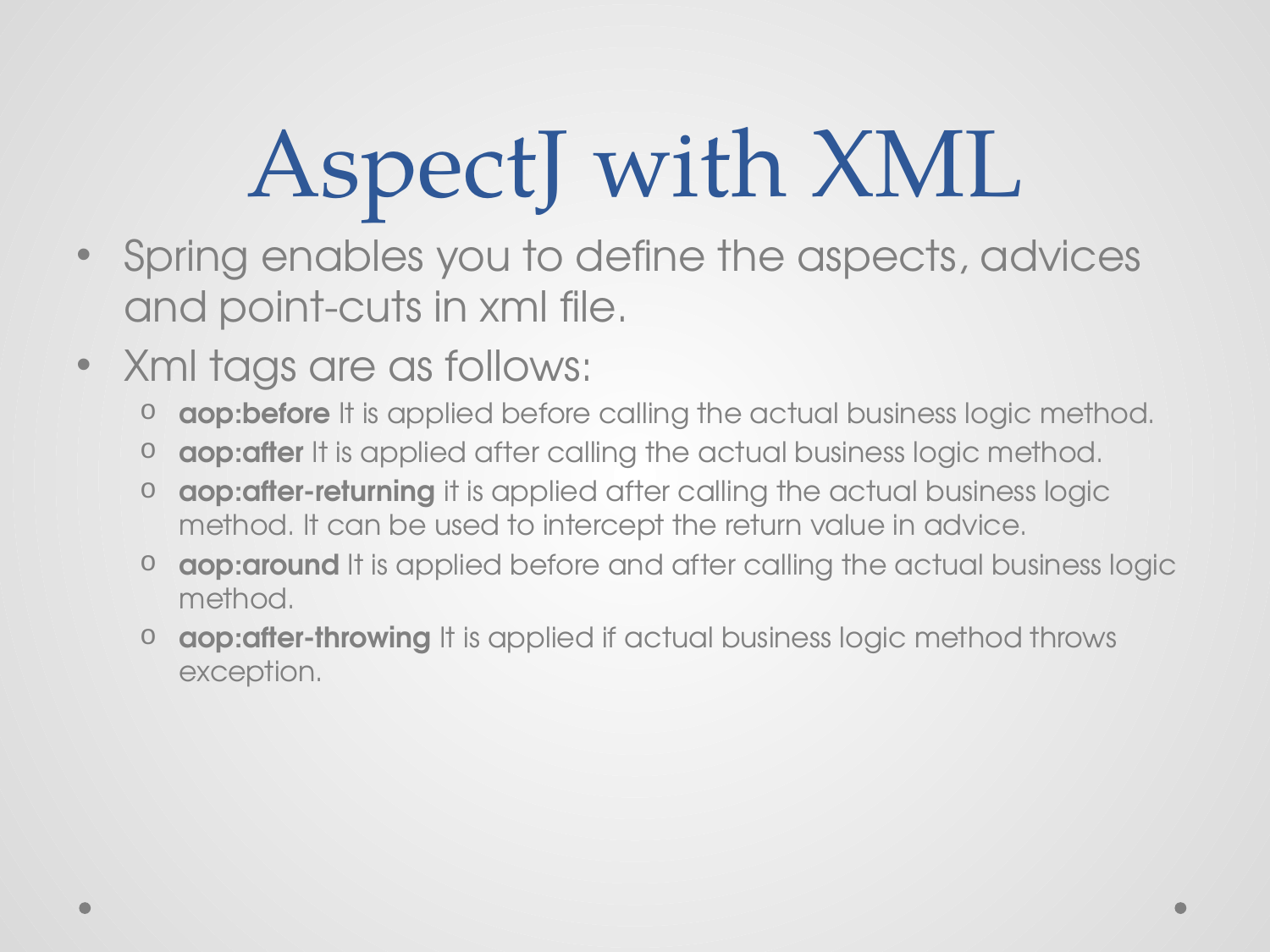

# AspectJ with XML
Spring enables you to define the aspects, advices and point-cuts in xml file.
Xml tags are as follows:
aop:before It is applied before calling the actual business logic method.
aop:after It is applied after calling the actual business logic method.
aop:after-returning it is applied after calling the actual business logic method. It can be used to intercept the return value in advice.
aop:around It is applied before and after calling the actual business logic method.
aop:after-throwing It is applied if actual business logic method throws exception.